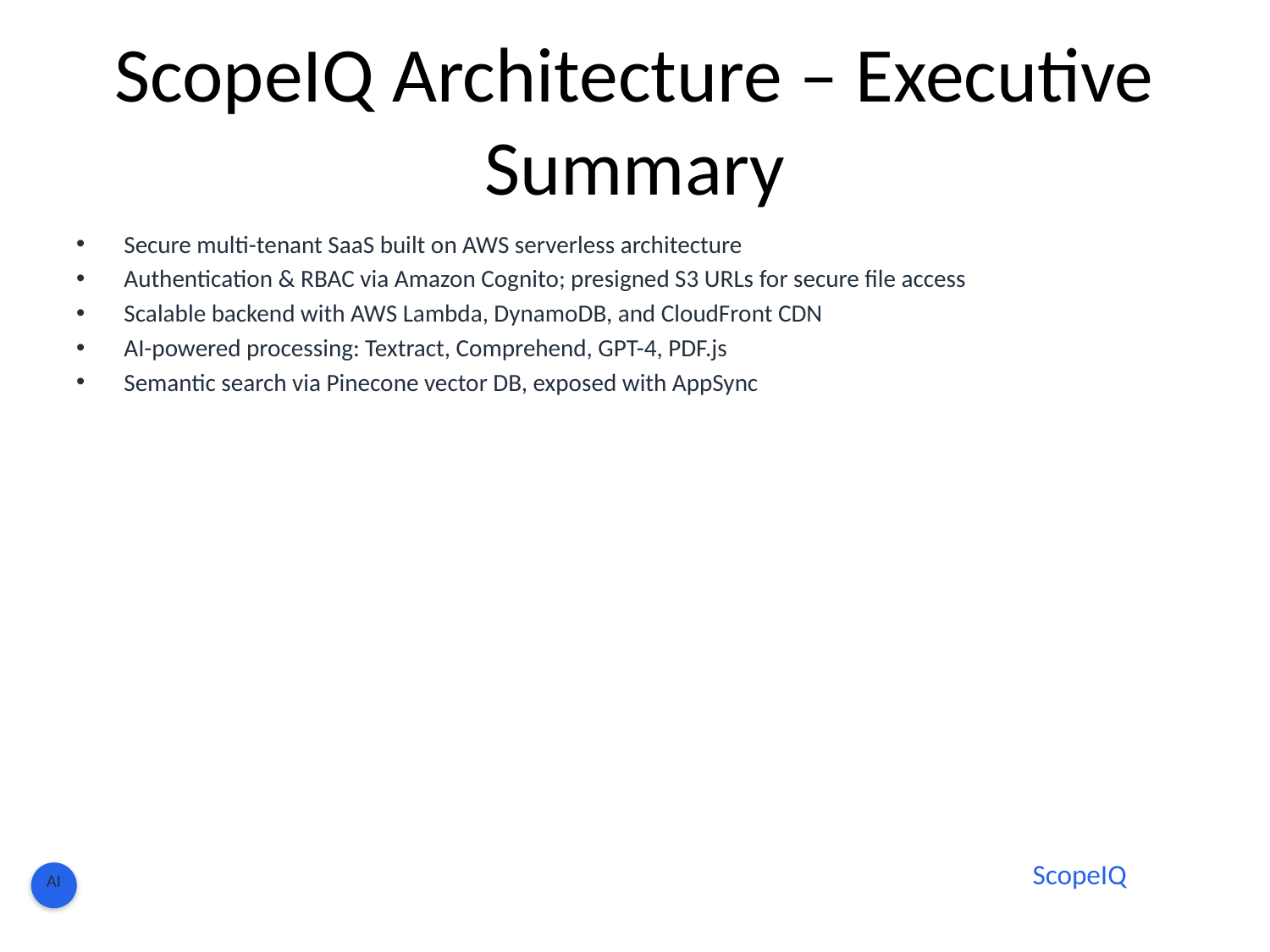

# ScopeIQ Architecture – Executive Summary
Secure multi-tenant SaaS built on AWS serverless architecture
Authentication & RBAC via Amazon Cognito; presigned S3 URLs for secure file access
Scalable backend with AWS Lambda, DynamoDB, and CloudFront CDN
AI-powered processing: Textract, Comprehend, GPT-4, PDF.js
Semantic search via Pinecone vector DB, exposed with AppSync
ScopeIQ

AI